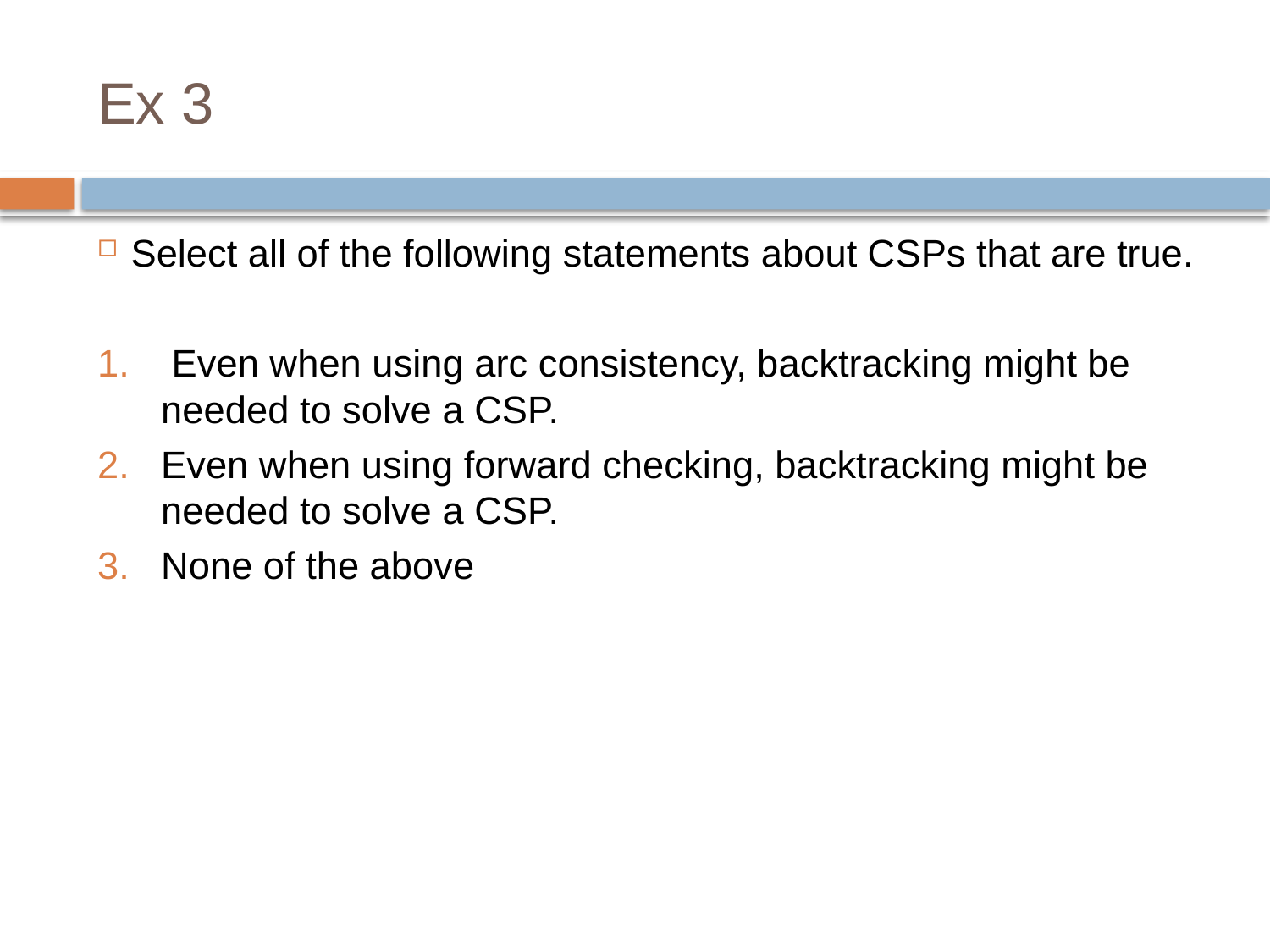

# Ex 3
Select all of the following statements about CSPs that are true.

 Even when using arc consistency, backtracking might be needed to solve a CSP.
Even when using forward checking, backtracking might be needed to solve a CSP.
None of the above